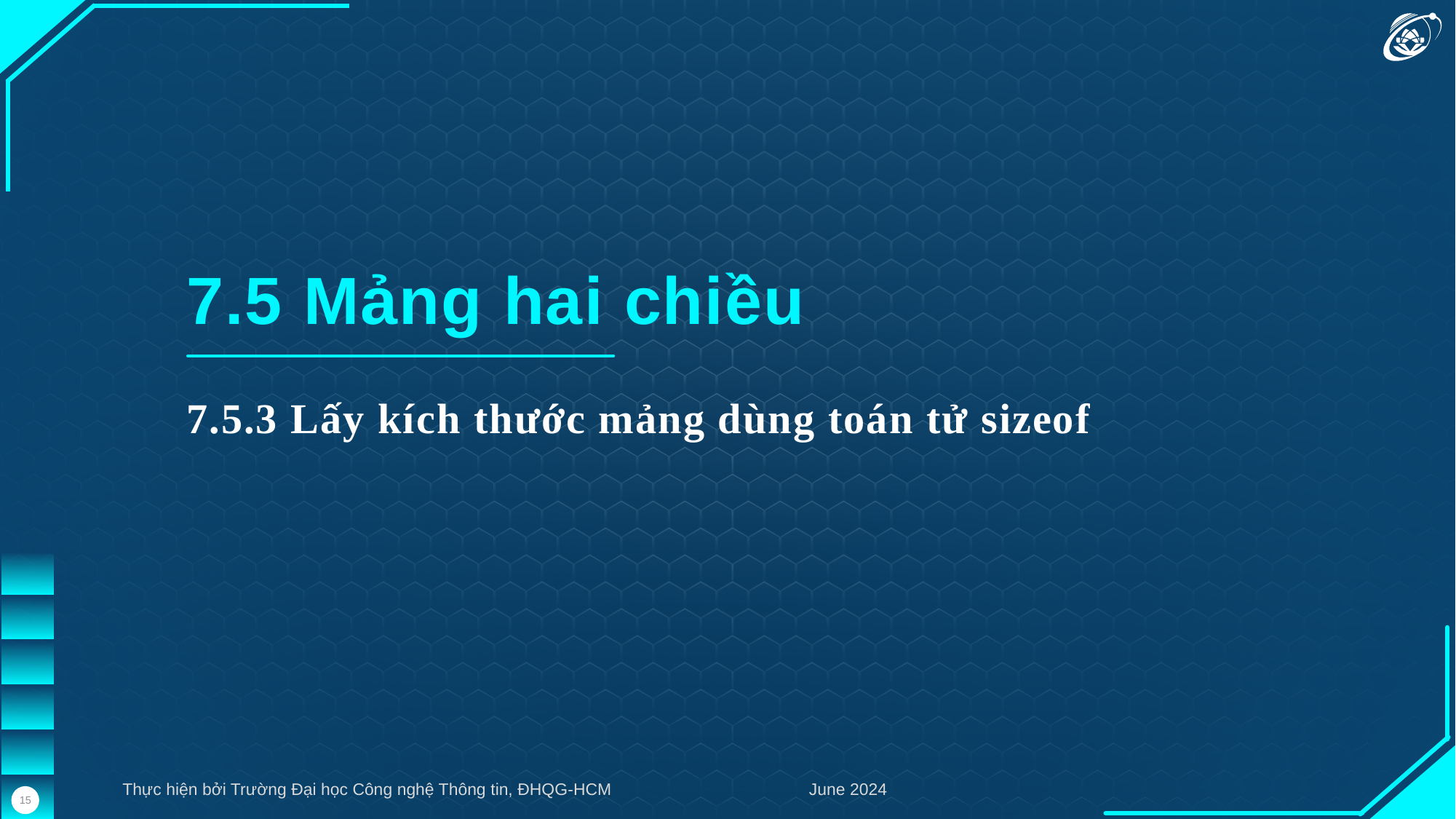

7.5 Mảng hai chiều
7.5.3 Lấy kích thước mảng dùng toán tử sizeof

Thực hiện bởi Trường Đại học Công nghệ Thông tin, ĐHQG-HCM
June 2024
15